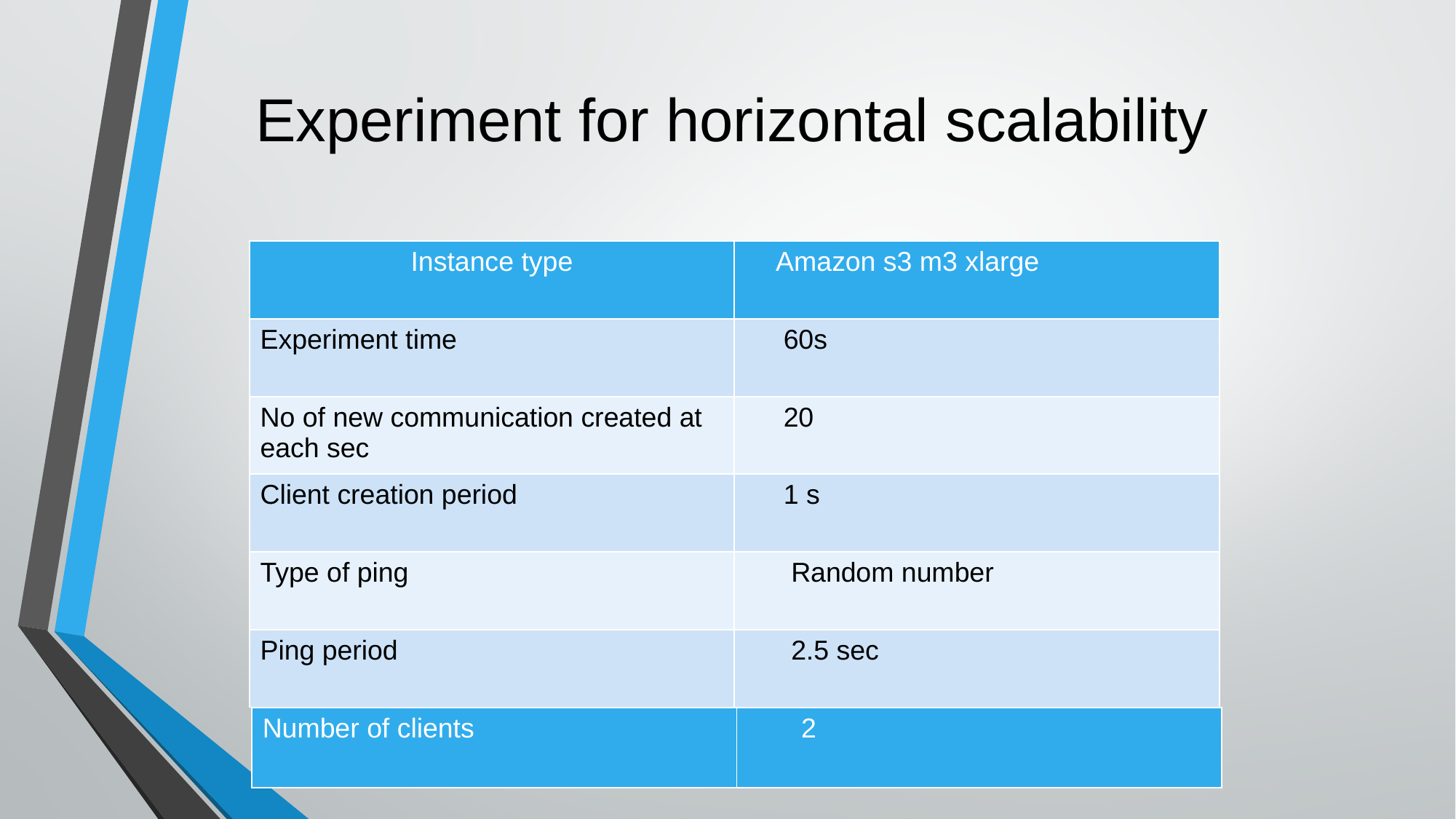

# Experiment for horizontal scalability
| Instance type | Amazon s3 m3 xlarge |
| --- | --- |
| Experiment time | 60s |
| No of new communication created at each sec | 20 |
| Client creation period | 1 s |
| Type of ping | Random number |
| Ping period | 2.5 sec |
| Number of clients | 2 |
| --- | --- |